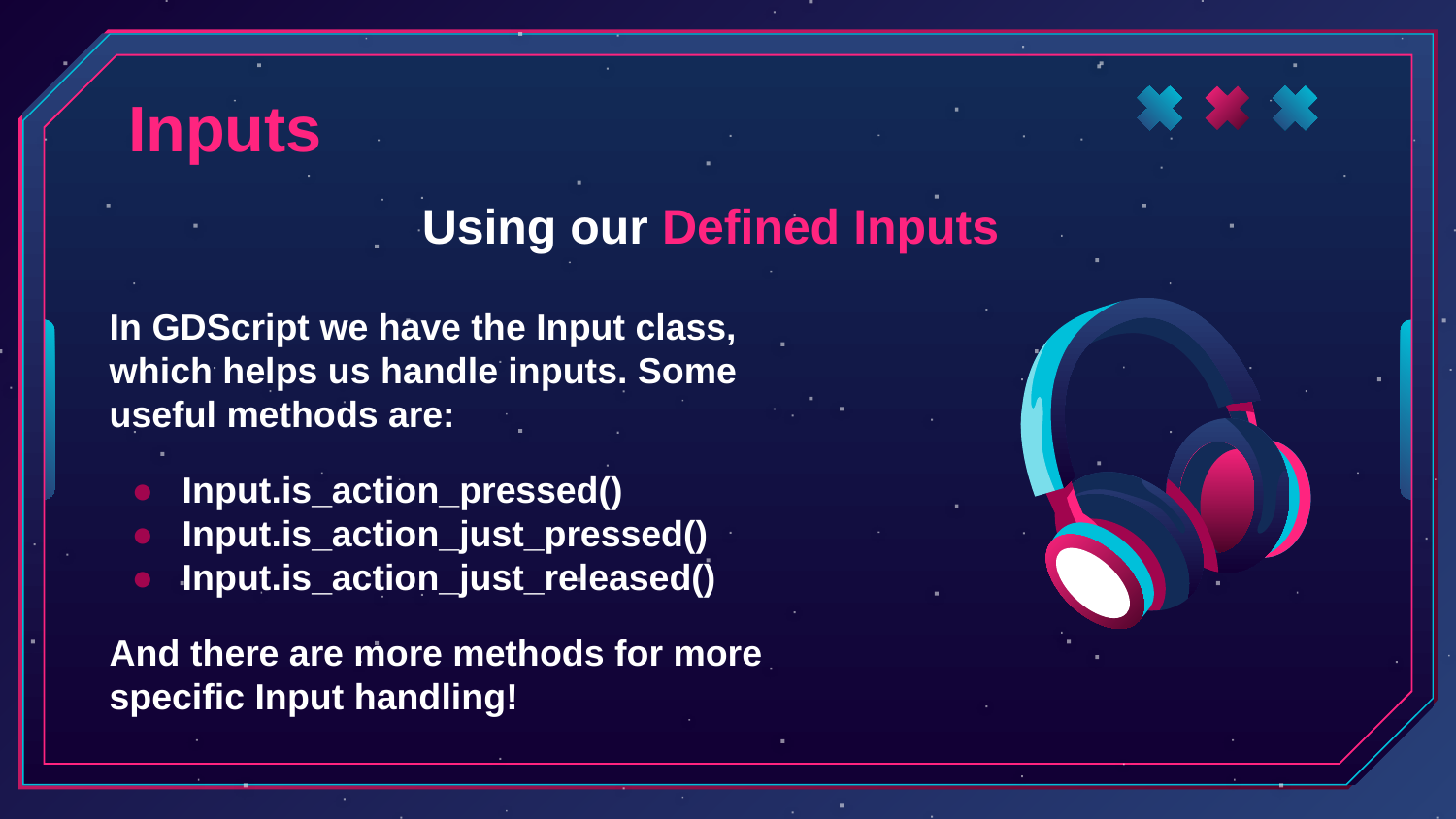

# Inputs

Using our Defined Inputs
In GDScript we have the Input class, which helps us handle inputs. Some useful methods are:
Input.is_action_pressed()
Input.is_action_just_pressed()
Input.is_action_just_released()
And there are more methods for more specific Input handling!